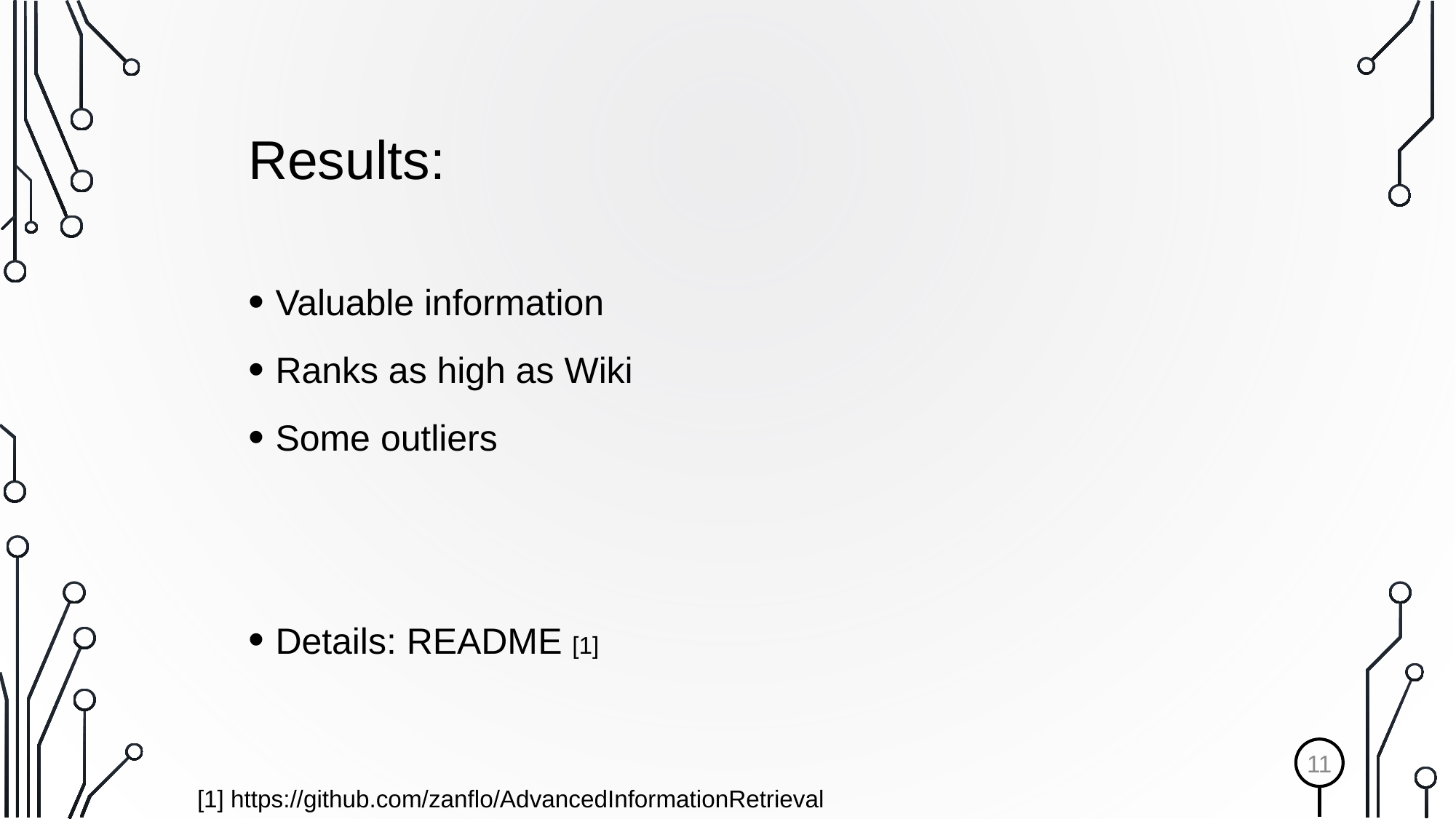

# Results:
Valuable information
Ranks as high as Wiki
Some outliers

Details: README [1]
11
	[1] https://github.com/zanflo/AdvancedInformationRetrieval